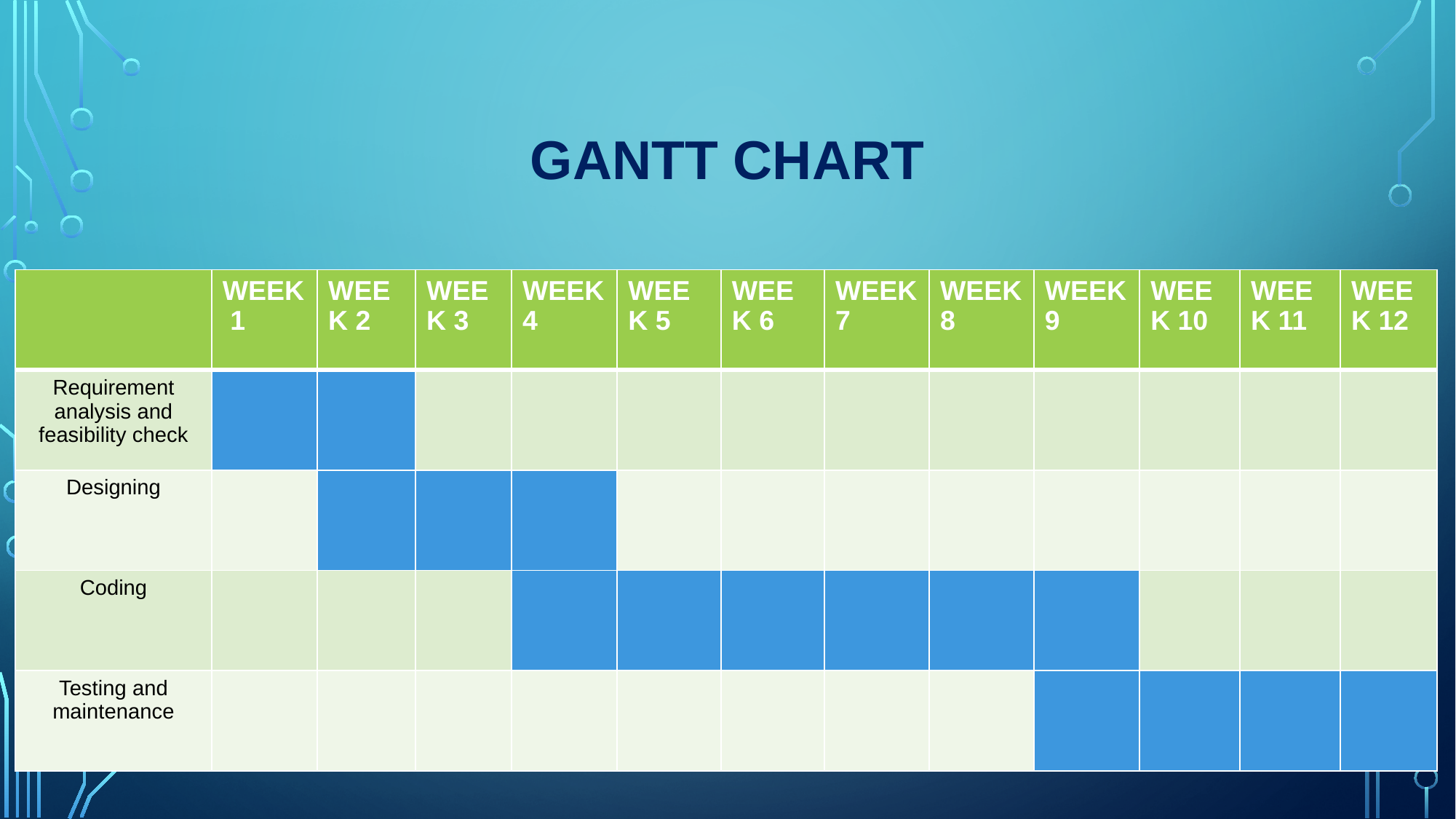

# GANTT CHART
|  | WEEK 1 | WEEK 2 | WEEK 3 | WEEK 4 | WEEK 5 | WEEK 6 | WEEK 7 | WEEK 8 | WEEK 9 | WEEK 10 | WEEK 11 | WEEK 12 |
| --- | --- | --- | --- | --- | --- | --- | --- | --- | --- | --- | --- | --- |
| Requirement analysis and feasibility check |  |  |  |  |  |  |  |  |  |  |  |  |
| Designing |  |  |  |  |  |  |  |  |  |  |  |  |
| Coding |  |  |  |  |  |  |  |  |  |  |  |  |
| Testing and maintenance |  |  |  |  |  |  |  |  |  |  |  |  |